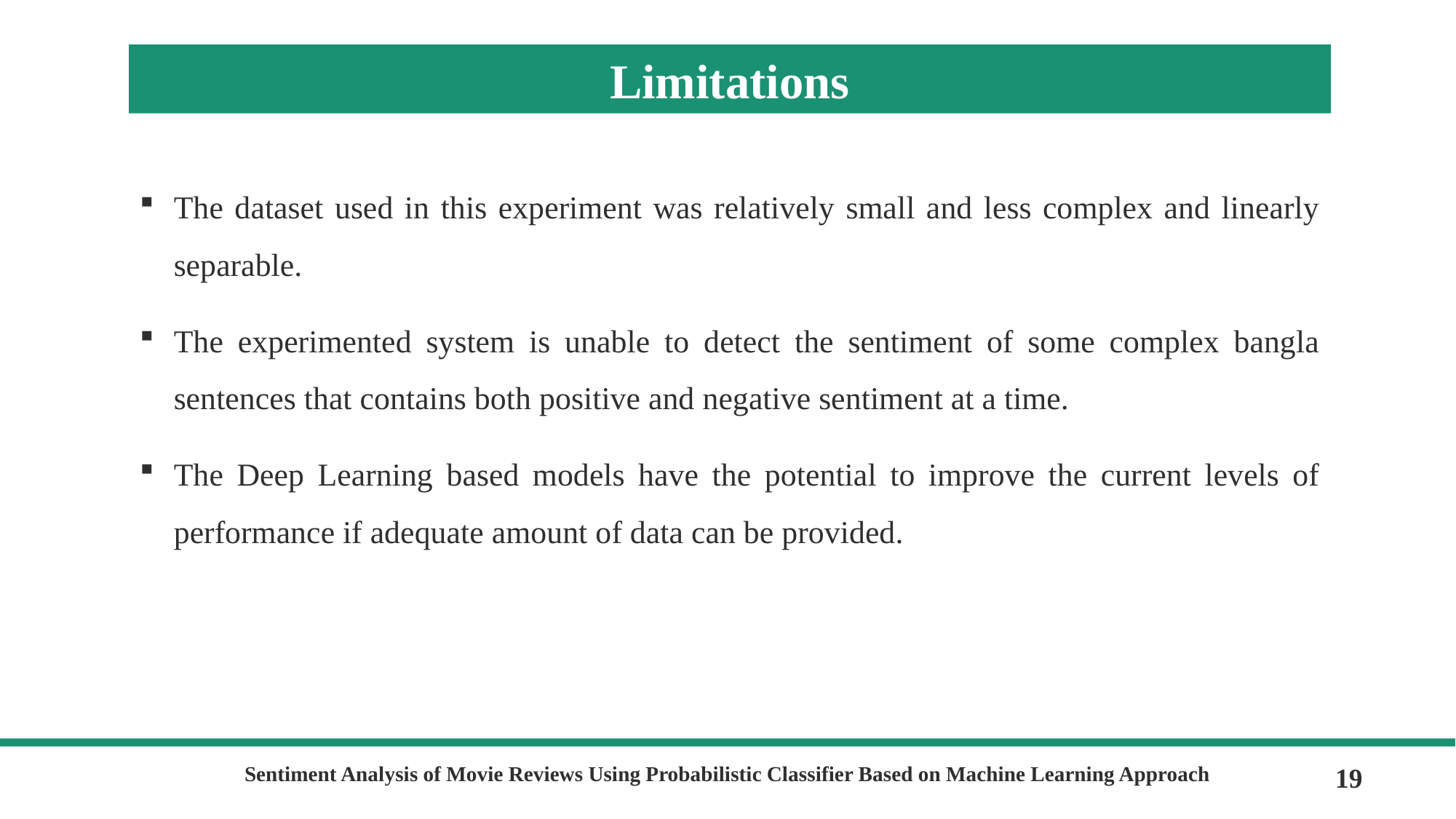

Limitations
The dataset used in this experiment was relatively small and less complex and linearly separable.

The experimented system is unable to detect the sentiment of some complex bangla sentences that contains both positive and negative sentiment at a time.

The Deep Learning based models have the potential to improve the current levels of performance if adequate amount of data can be provided.

Sentiment Analysis of Movie Reviews Using Probabilistic Classifier Based on Machine Learning Approach
19